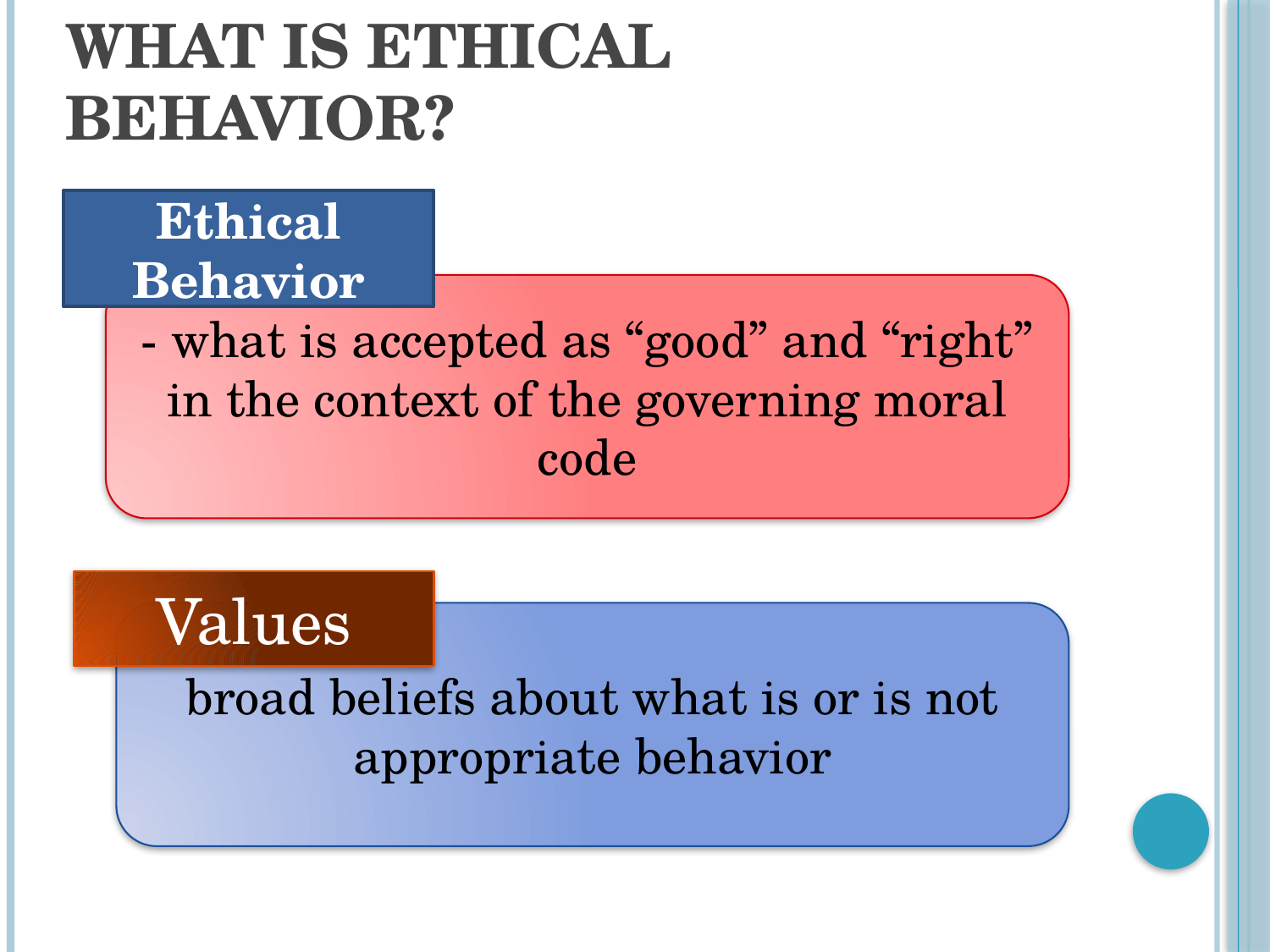

# what is ethical behavior?
Ethical Behavior
- what is accepted as “good” and “right” in the context of the governing moral code
Values
broad beliefs about what is or is not appropriate behavior